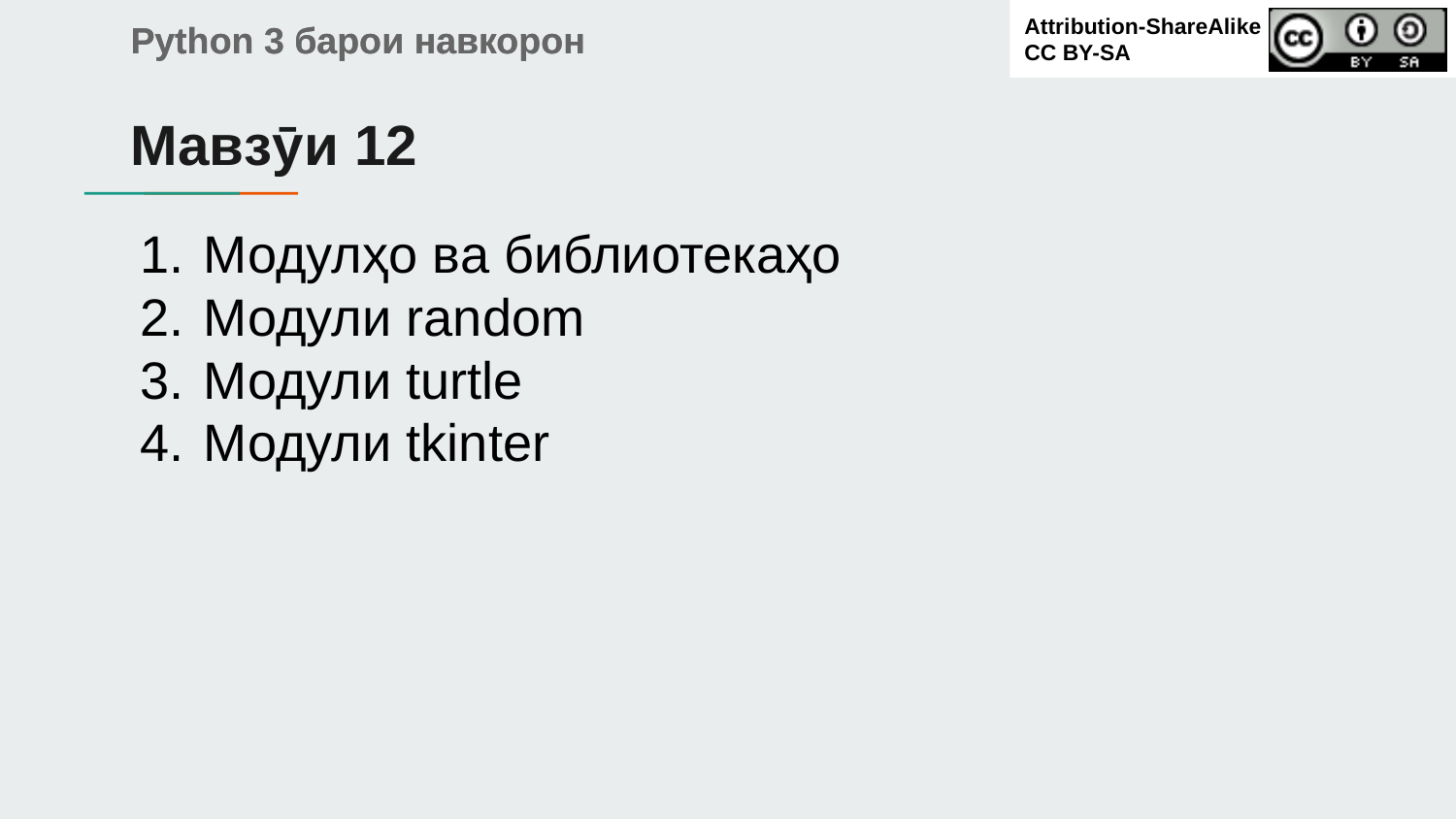

Мавзӯи 12
# Модулҳо ва библиотекаҳо
Модули random
Модули turtle
Модули tkinter